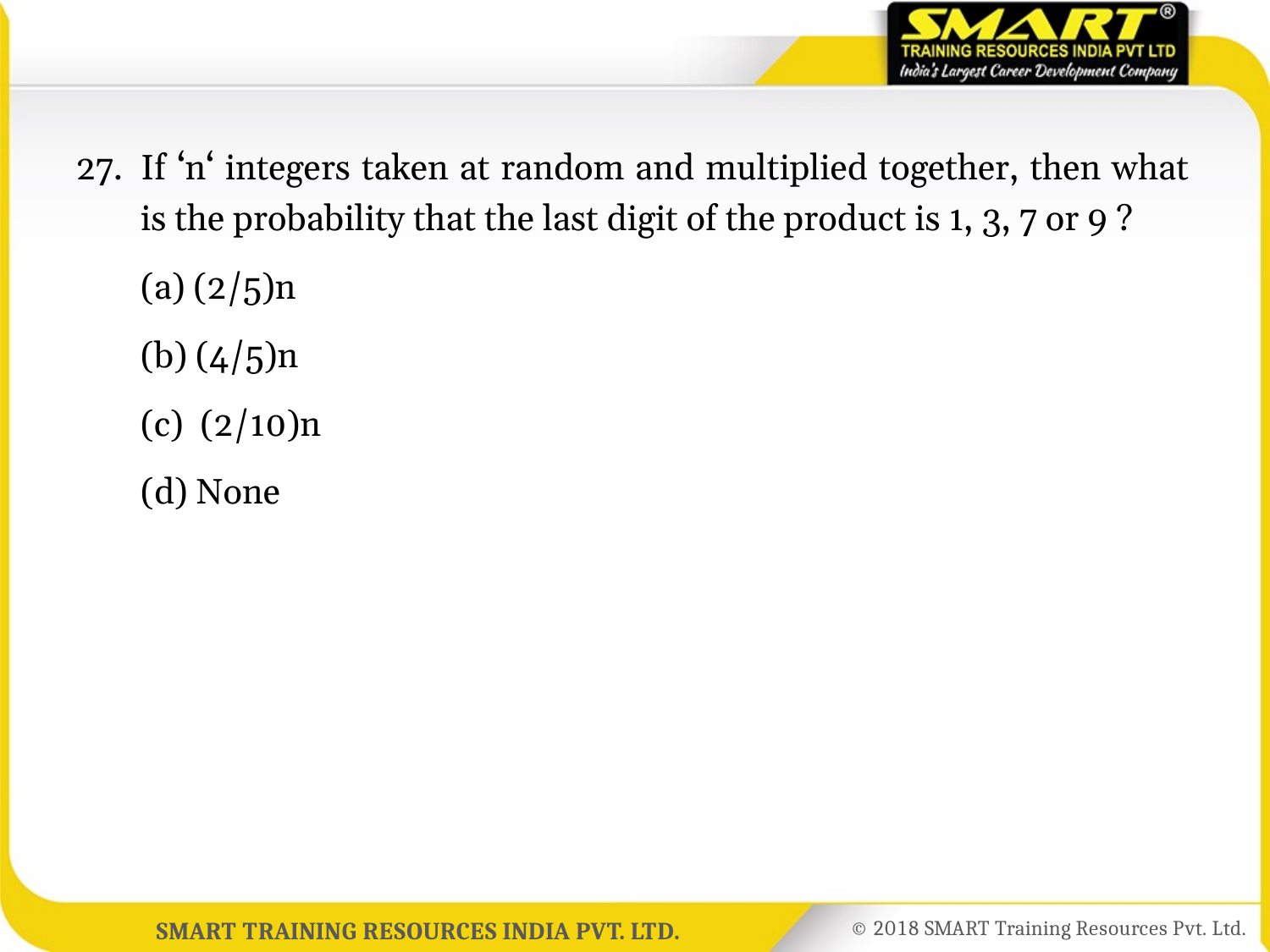

27.	If ‘n‘ integers taken at random and multiplied together, then what is the probability that the last digit of the product is 1, 3, 7 or 9 ?
	(a) (2/5)n
	(b) (4/5)n
	(c)  (2/10)n
	(d) None